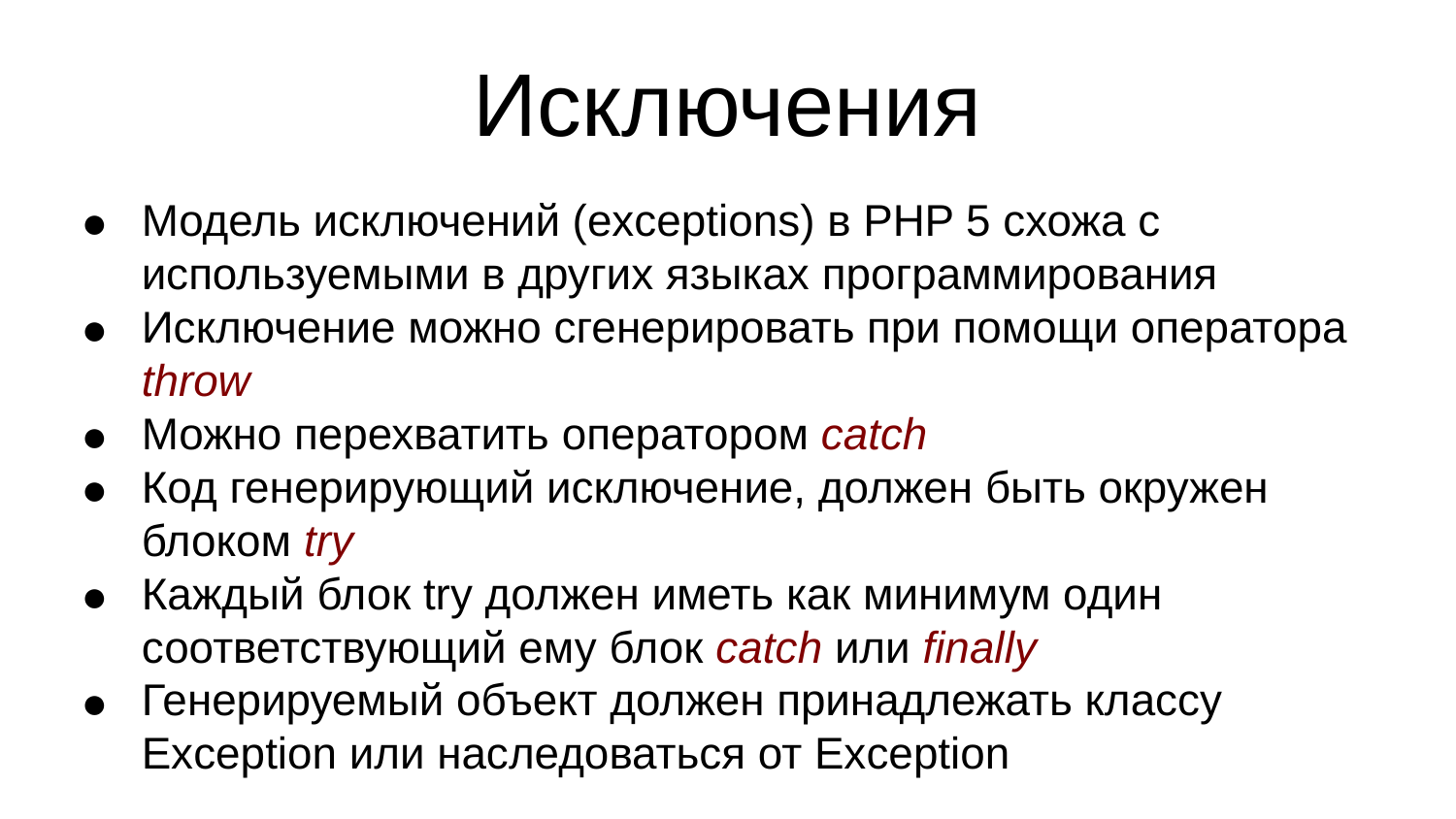

Исключения
Модель исключений (exceptions) в PHP 5 схожа с используемыми в других языках программирования
Исключение можно сгенерировать при помощи оператора throw
Можно перехватить оператором catch
Код генерирующий исключение, должен быть окружен блоком try
Каждый блок try должен иметь как минимум один соответствующий ему блок catch или finally
Генерируемый объект должен принадлежать классу Exception или наследоваться от Exception